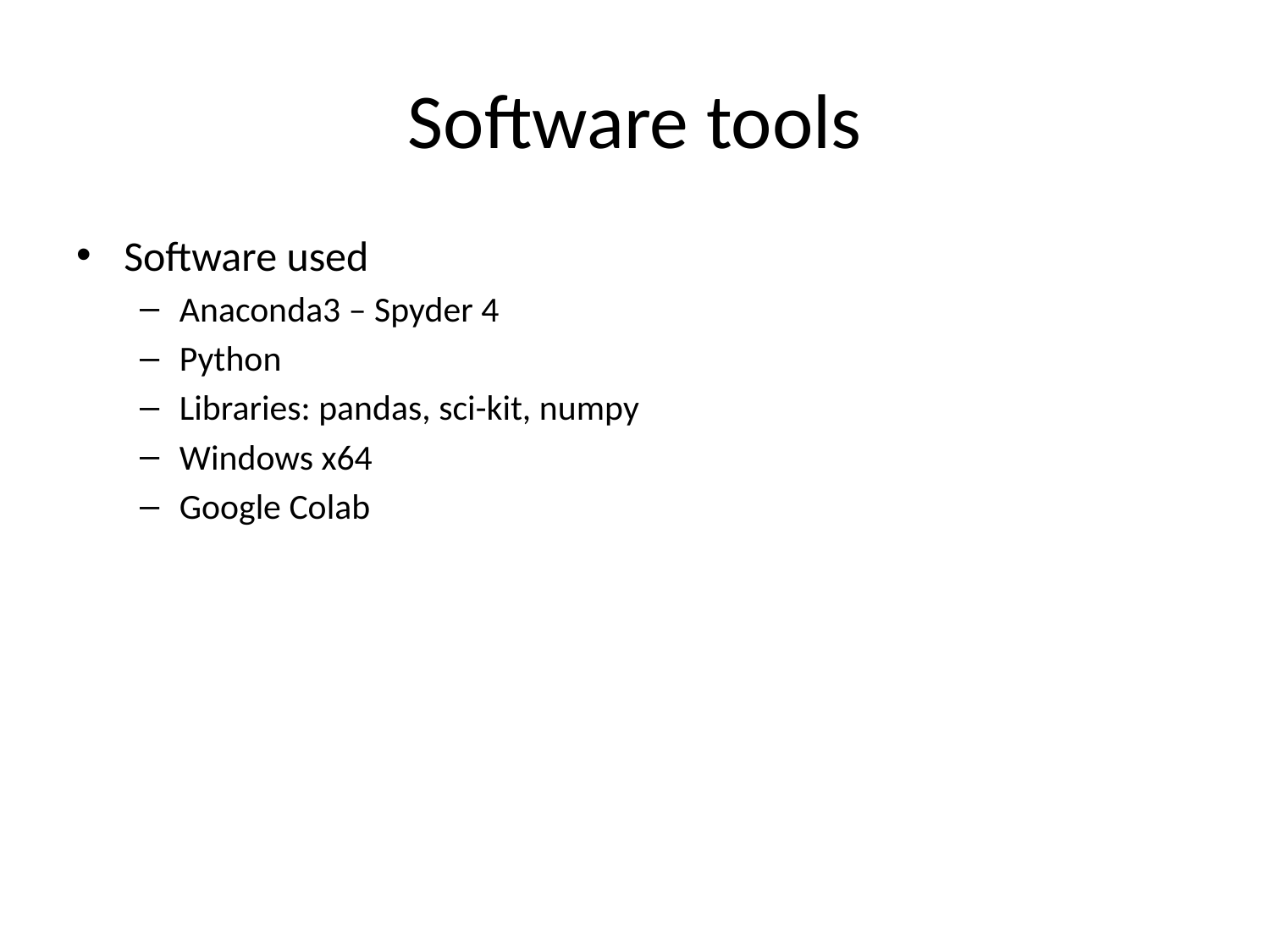

# Software tools
Software used
Anaconda3 – Spyder 4
Python
Libraries: pandas, sci-kit, numpy
Windows x64
Google Colab